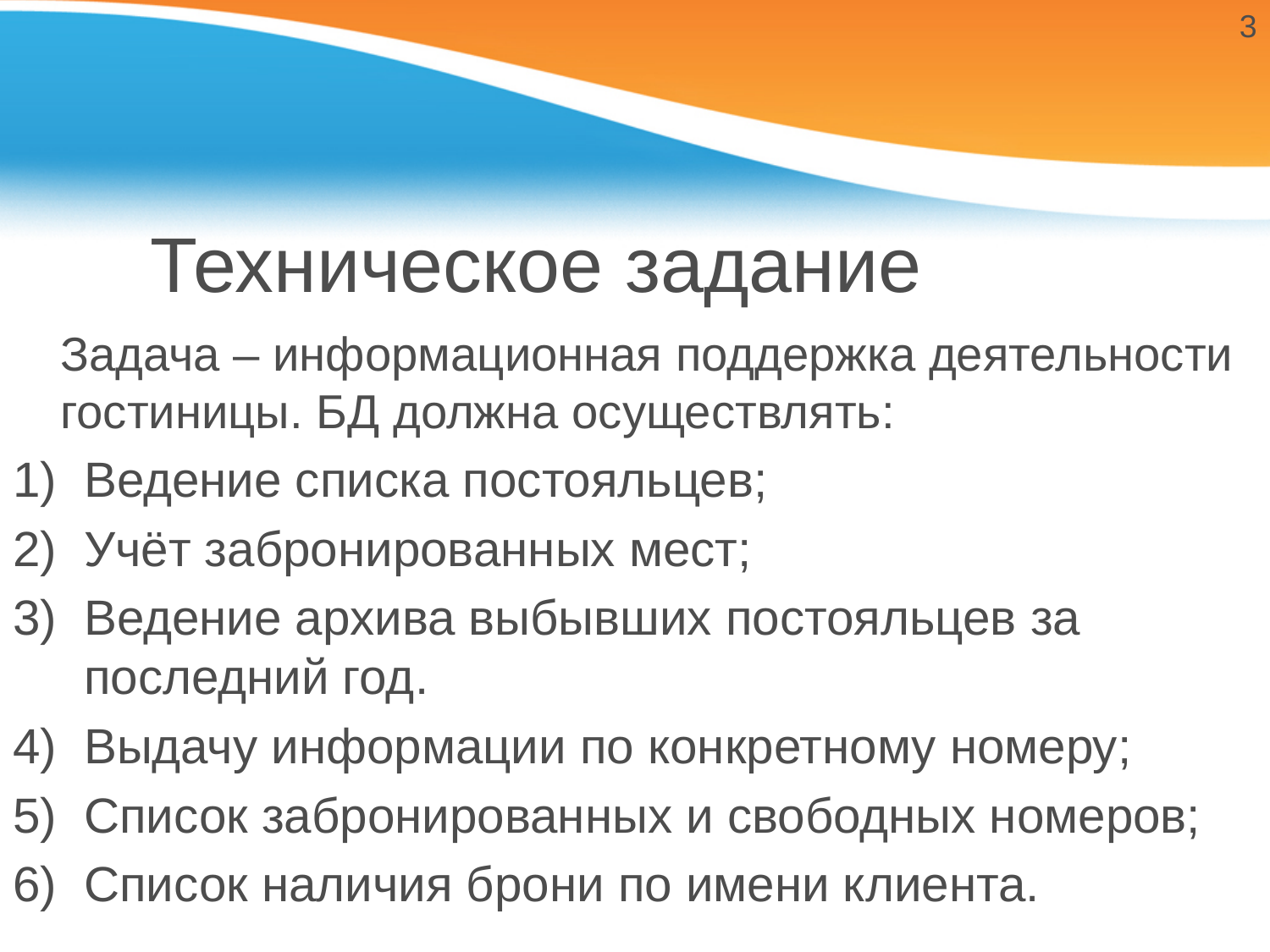

3
# Техническое задание
	Задача – информационная поддержка деятельности гостиницы. БД должна осуществлять:
Ведение списка постояльцев;
Учёт забронированных мест;
Ведение архива выбывших постояльцев за последний год.
Выдачу информации по конкретному номеру;
Список забронированных и свободных номеров;
Список наличия брони по имени клиента.